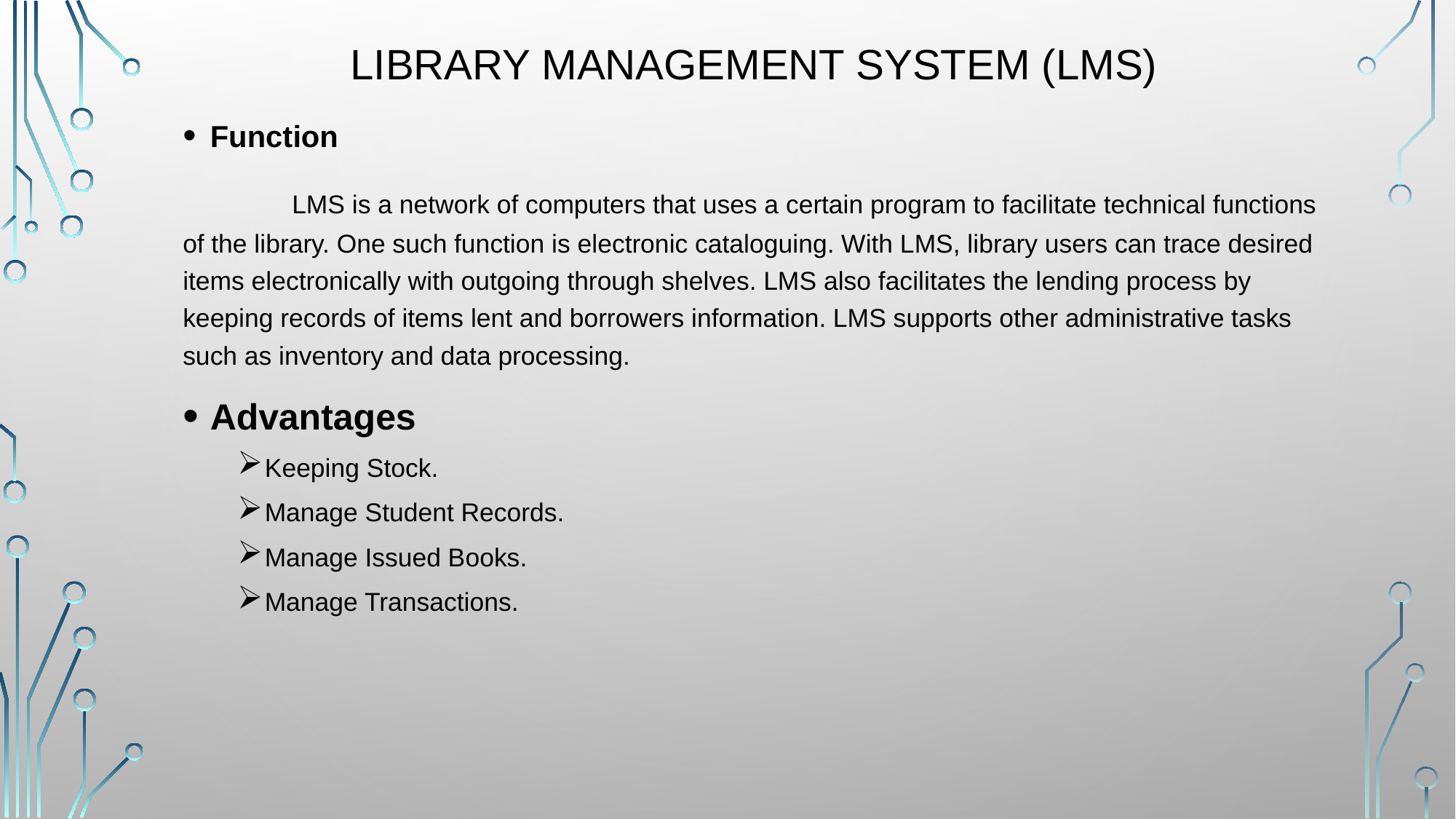

# Library Management System (LMS)
Function
	LMS is a network of computers that uses a certain program to facilitate technical functions of the library. One such function is electronic cataloguing. With LMS, library users can trace desired items electronically with outgoing through shelves. LMS also facilitates the lending process by keeping records of items lent and borrowers information. LMS supports other administrative tasks such as inventory and data processing.
Advantages
Keeping Stock.
Manage Student Records.
Manage Issued Books.
Manage Transactions.